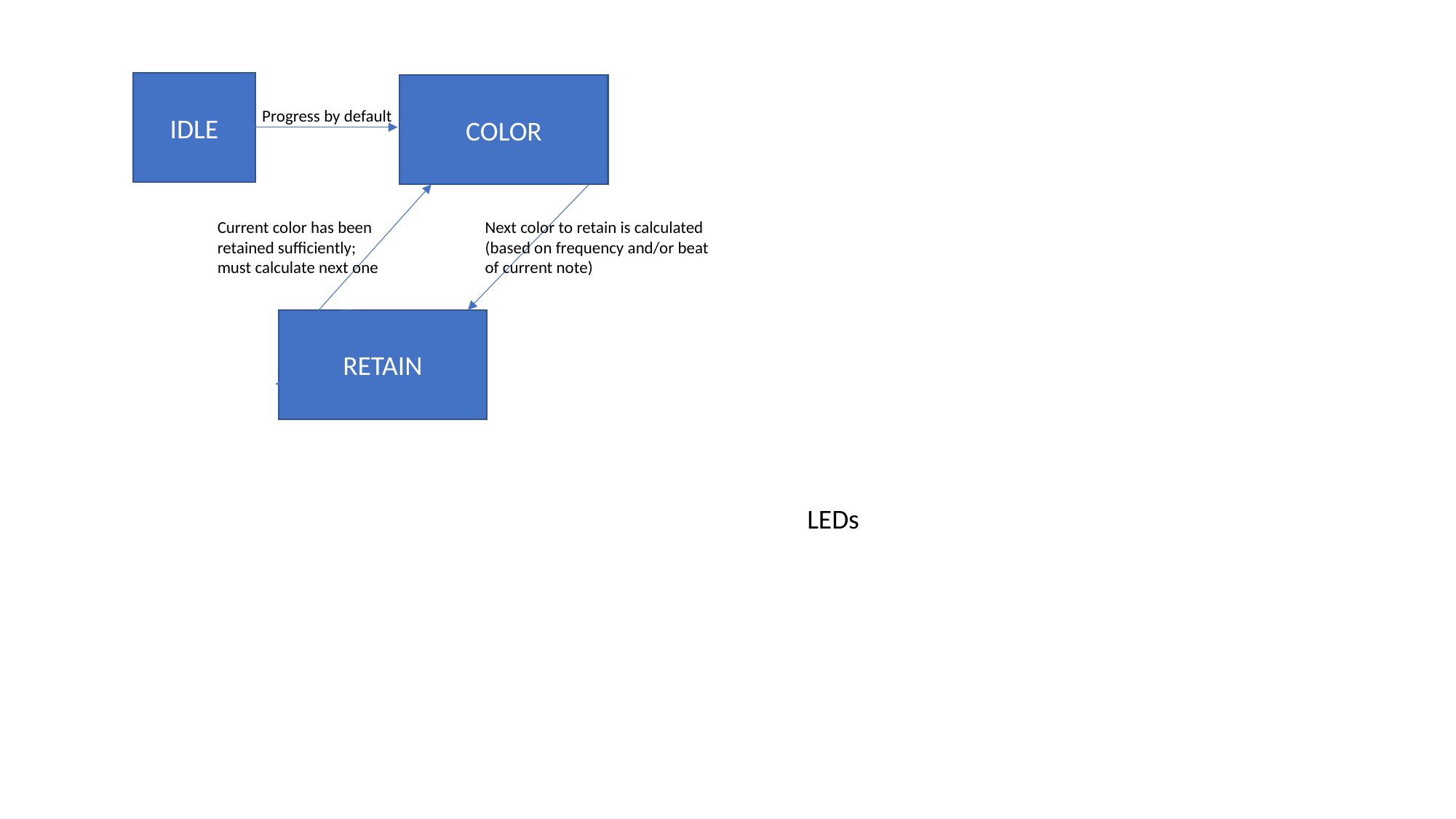

IDLE
COLOR
Progress by default
Current color has been
retained sufficiently;
must calculate next one
Next color to retain is calculated
(based on frequency and/or beat
of current note)
RETAIN
LEDs